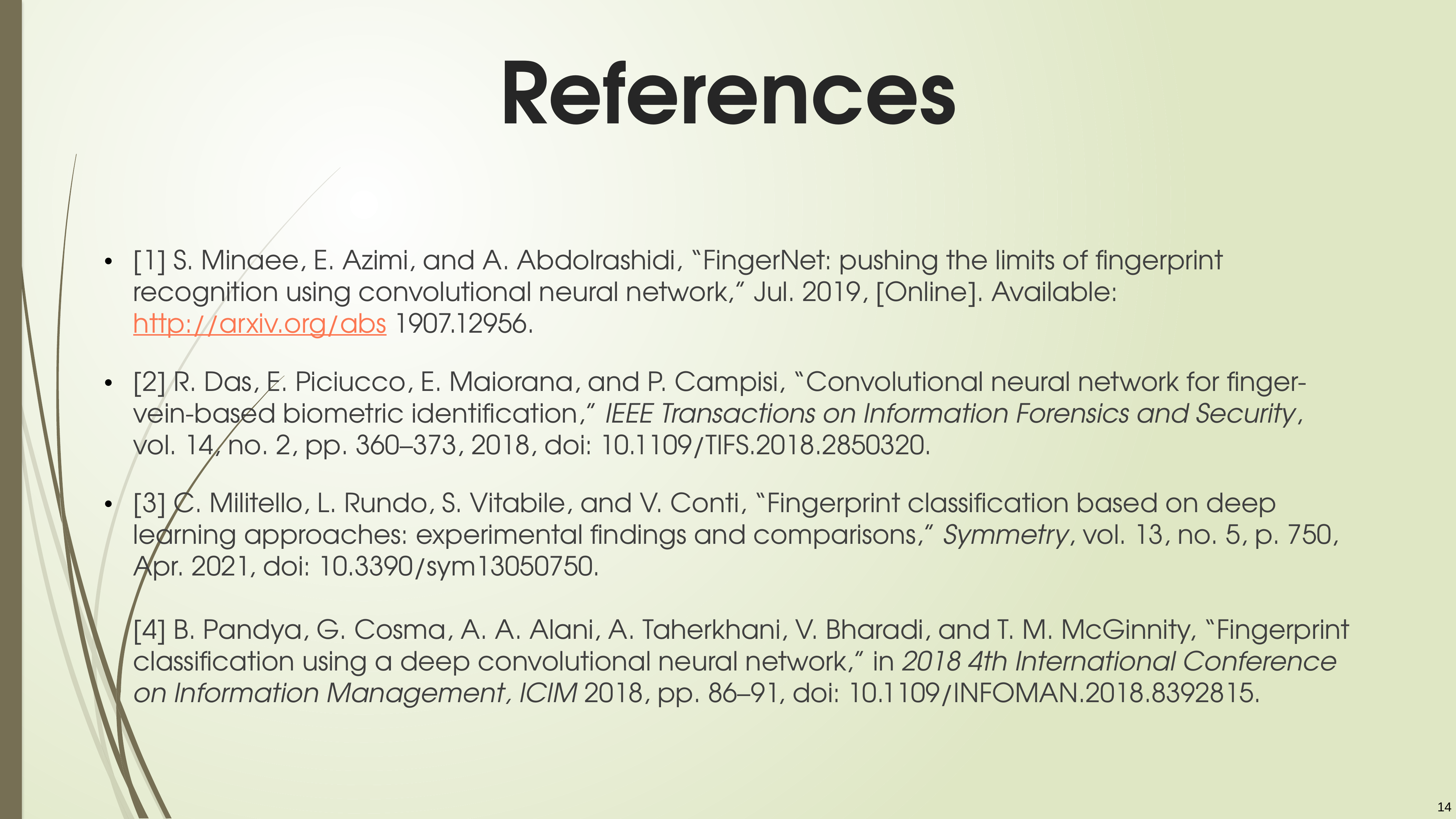

# References

[1] S. Minaee, E. Azimi, and A. Abdolrashidi, “FingerNet: pushing the limits of fingerprint recognition using convolutional neural network,” Jul. 2019, [Online]. Available: http://arxiv.org/abs 1907.12956.
[2] R. Das, E. Piciucco, E. Maiorana, and P. Campisi, “Convolutional neural network for finger-vein-based biometric identification,” IEEE Transactions on Information Forensics and Security, vol. 14, no. 2, pp. 360–373, 2018, doi: 10.1109/TIFS.2018.2850320.
[3] C. Militello, L. Rundo, S. Vitabile, and V. Conti, “Fingerprint classification based on deep learning approaches: experimental findings and comparisons,” Symmetry, vol. 13, no. 5, p. 750, Apr. 2021, doi: 10.3390/sym13050750.
[4] B. Pandya, G. Cosma, A. A. Alani, A. Taherkhani, V. Bharadi, and T. M. McGinnity, “Fingerprint classification using a deep convolutional neural network,” in 2018 4th International Conference on Information Management, ICIM 2018, pp. 86–91, doi: 10.1109/INFOMAN.2018.8392815.

14